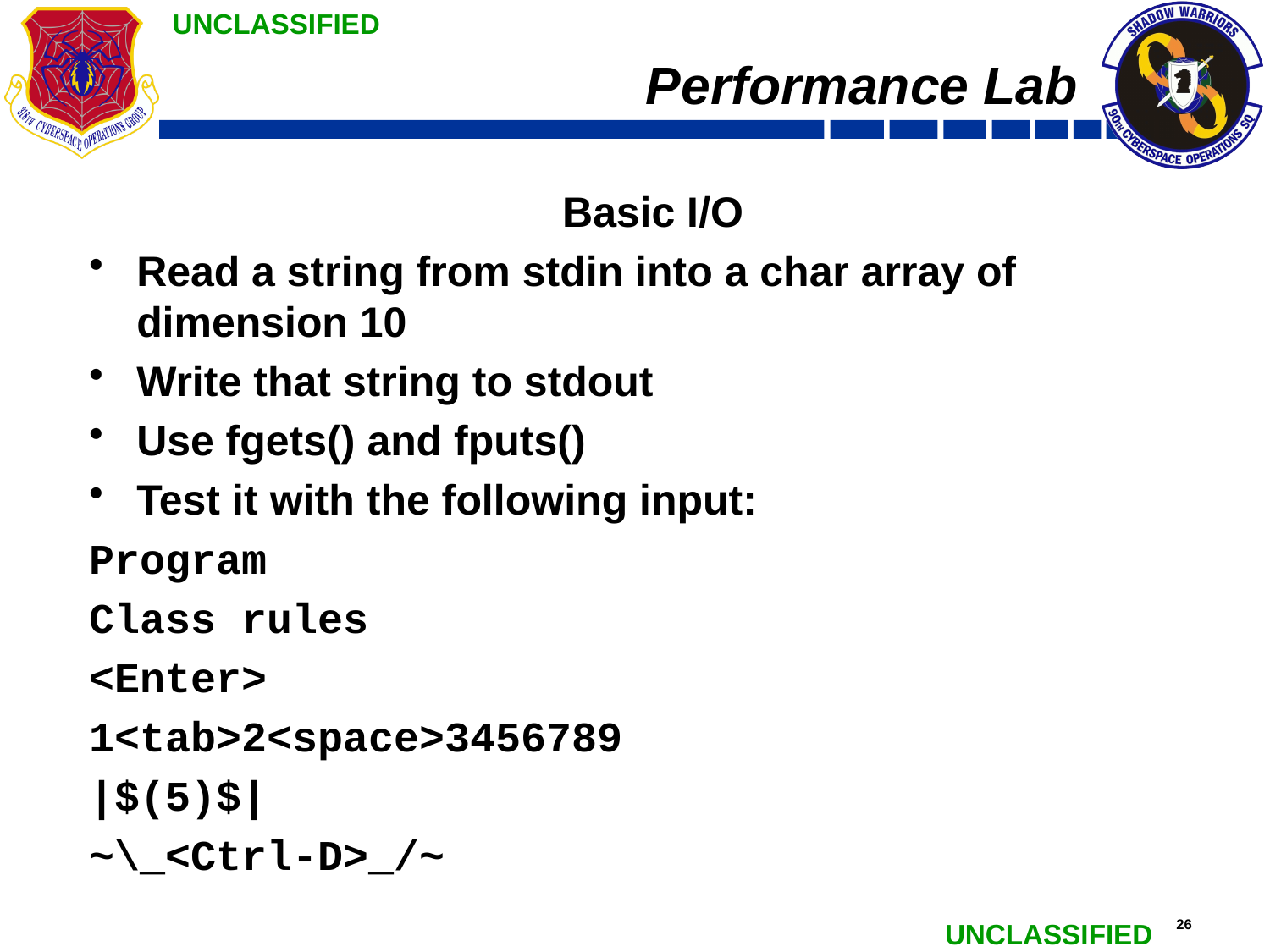

# Performance Lab
Basic I/O
Read a string from stdin into a char array of dimension 10
Write that string to stdout
Use fgets() and fputs()
Test it with the following input:
Program
Class rules
<Enter>
1<tab>2<space>3456789
|$(5)$|
~\_<Ctrl-D>_/~